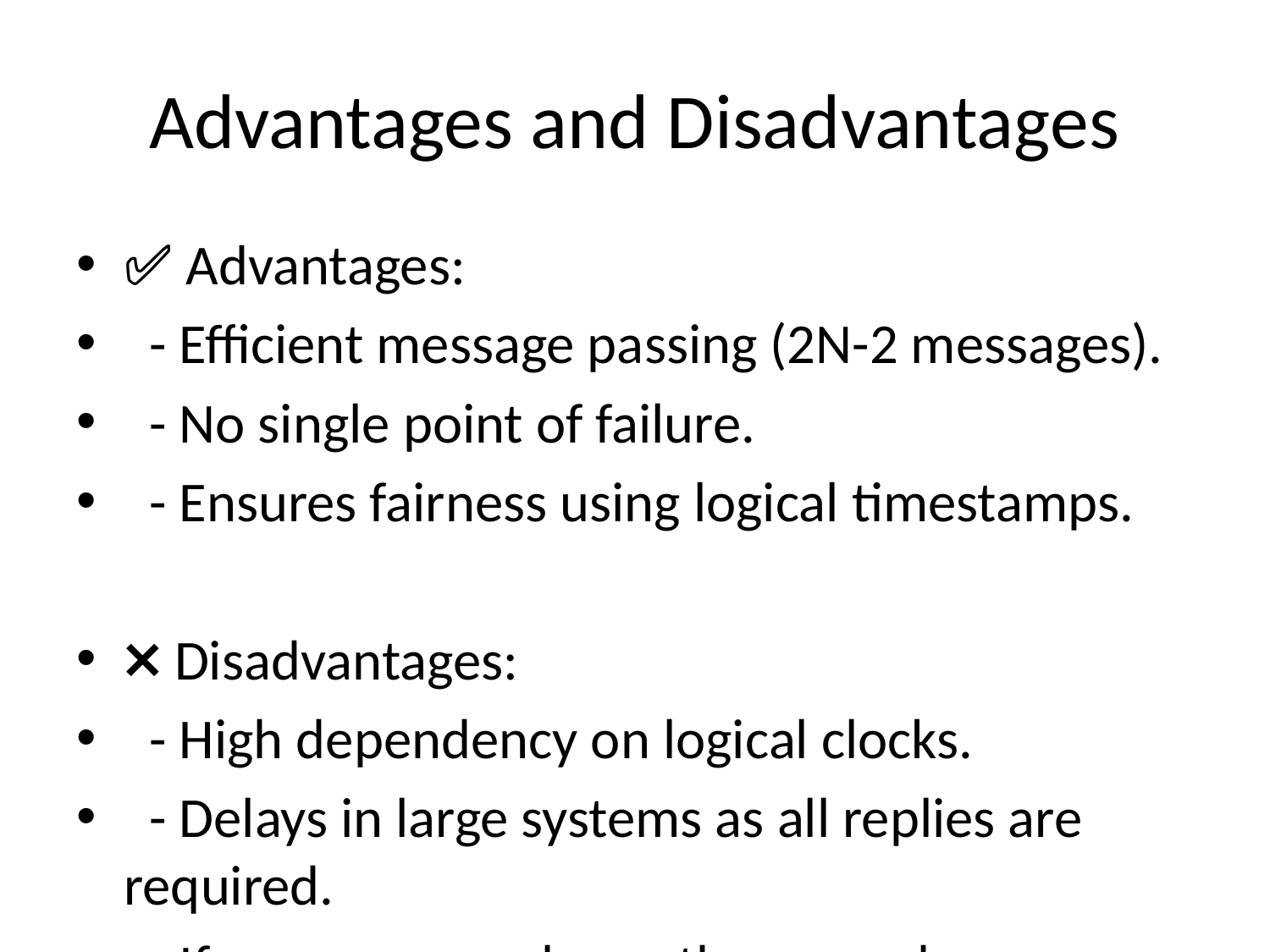

# Advantages and Disadvantages
✅ Advantages:
  - Efficient message passing (2N-2 messages).
  - No single point of failure.
  - Ensures fairness using logical timestamps.

❌ Disadvantages:
  - High dependency on logical clocks.
  - Delays in large systems as all replies are required.
  - If a process crashes, others may be indefinitely delayed.